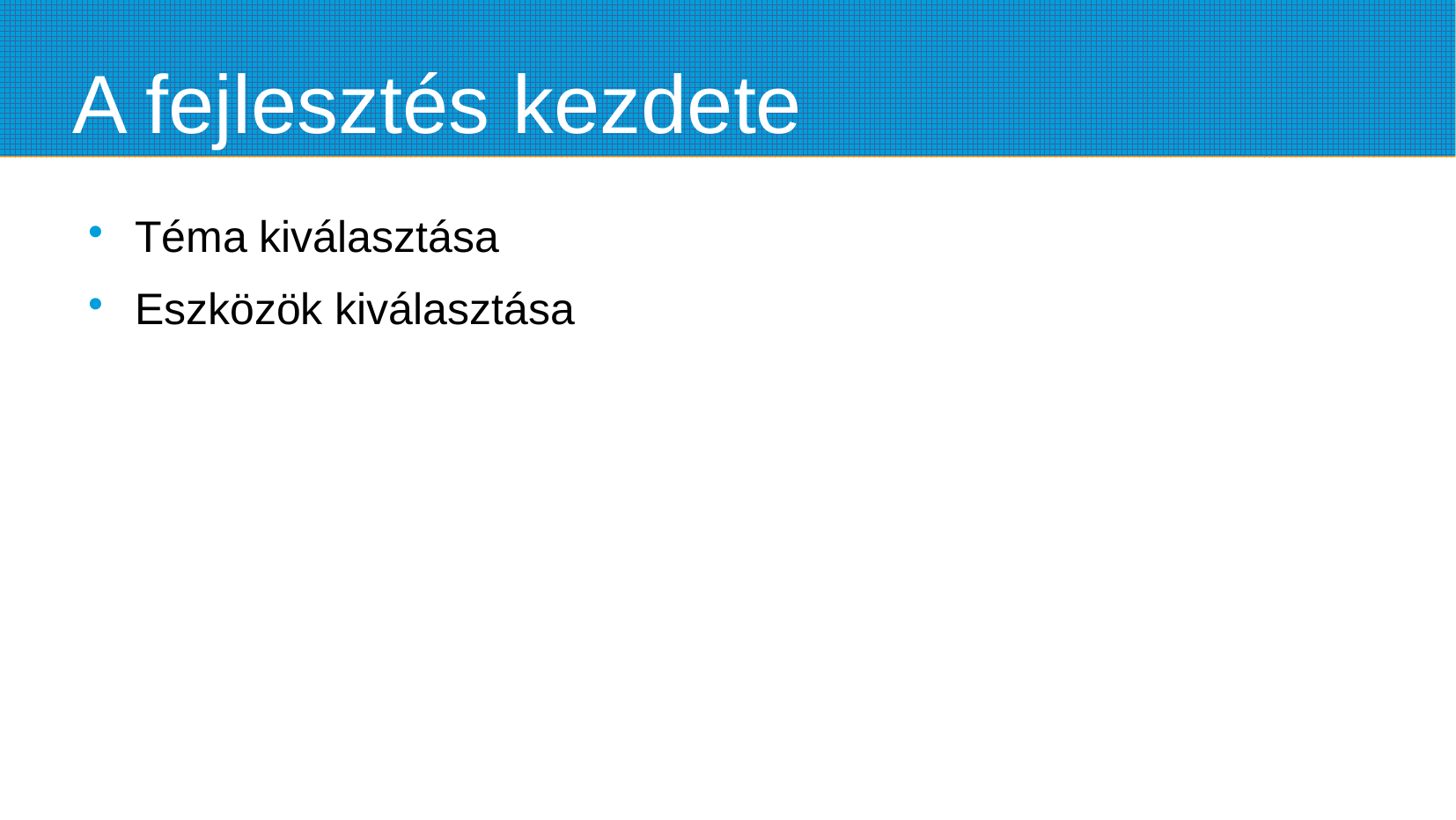

# A fejlesztés kezdete
Téma kiválasztása
Eszközök kiválasztása